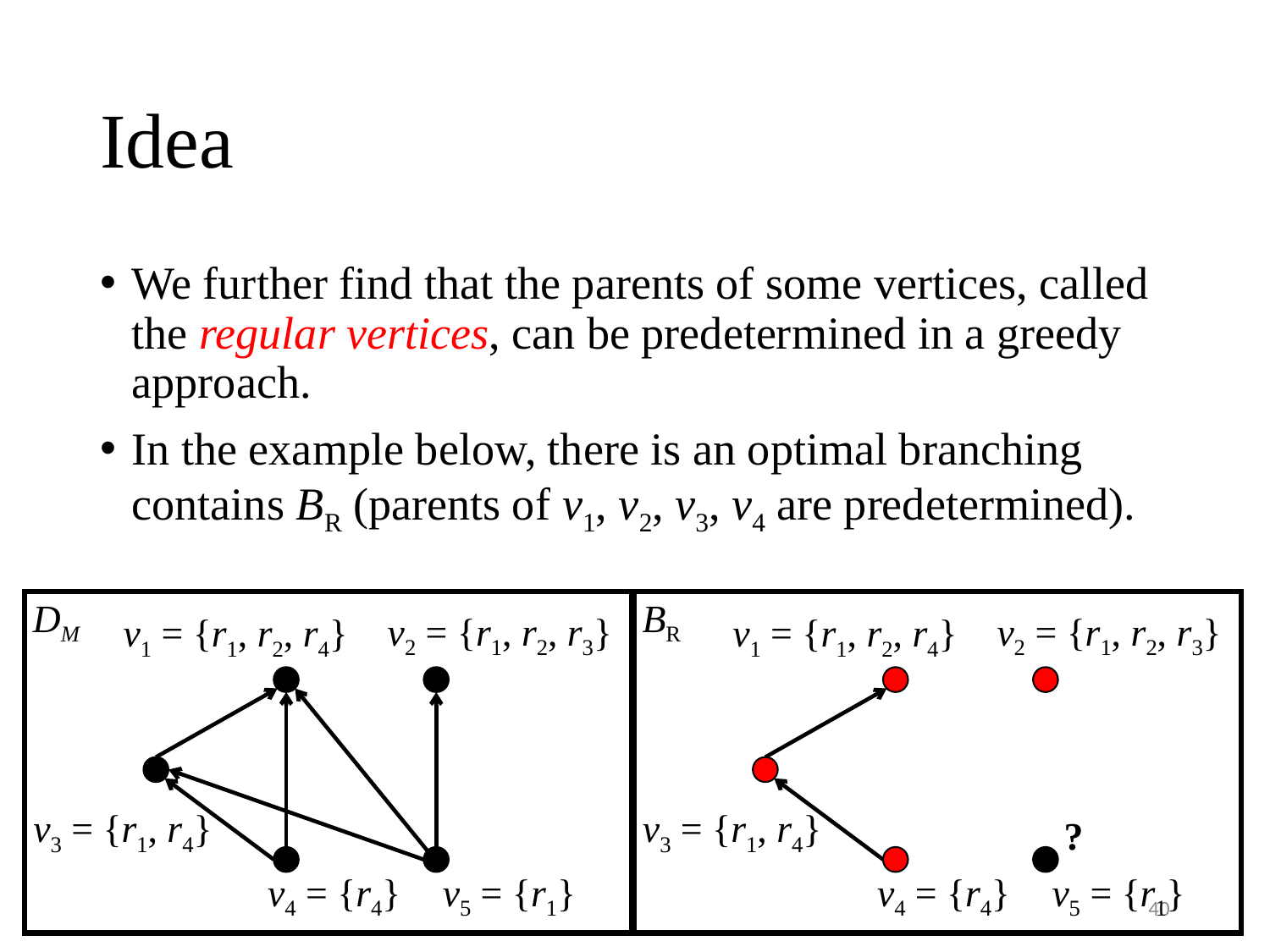

# Idea
We further find that the parents of some vertices, called the regular vertices, can be predetermined in a greedy approach.
In the example below, there is an optimal branching contains BR (parents of v1, v2, v3, v4 are predetermined).
DM

v2 = {r1, r2, r3}
v1 = {r1, r2, r4}

v3 = {r1, r4}

v5 = {r1}
v4 = {r4}
BR

v2 = {r1, r2, r3}
v1 = {r1, r2, r4}

v3 = {r1, r4}

v5 = {r1}
v4 = {r4}
?
40